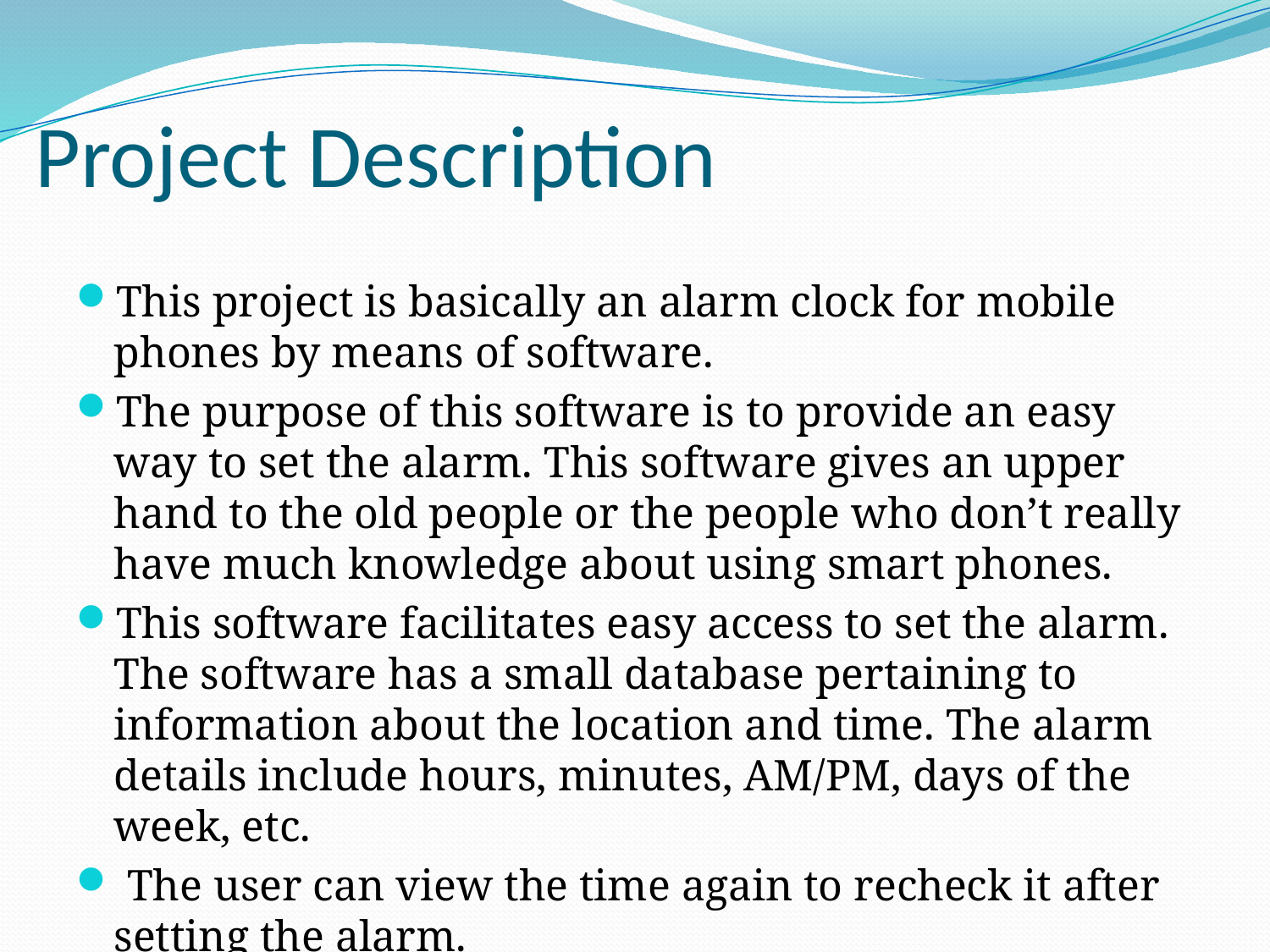

# Project Description
This project is basically an alarm clock for mobile phones by means of software.
The purpose of this software is to provide an easy way to set the alarm. This software gives an upper hand to the old people or the people who don’t really have much knowledge about using smart phones.
This software facilitates easy access to set the alarm. The software has a small database pertaining to information about the location and time. The alarm details include hours, minutes, AM/PM, days of the week, etc.
 The user can view the time again to recheck it after setting the alarm.